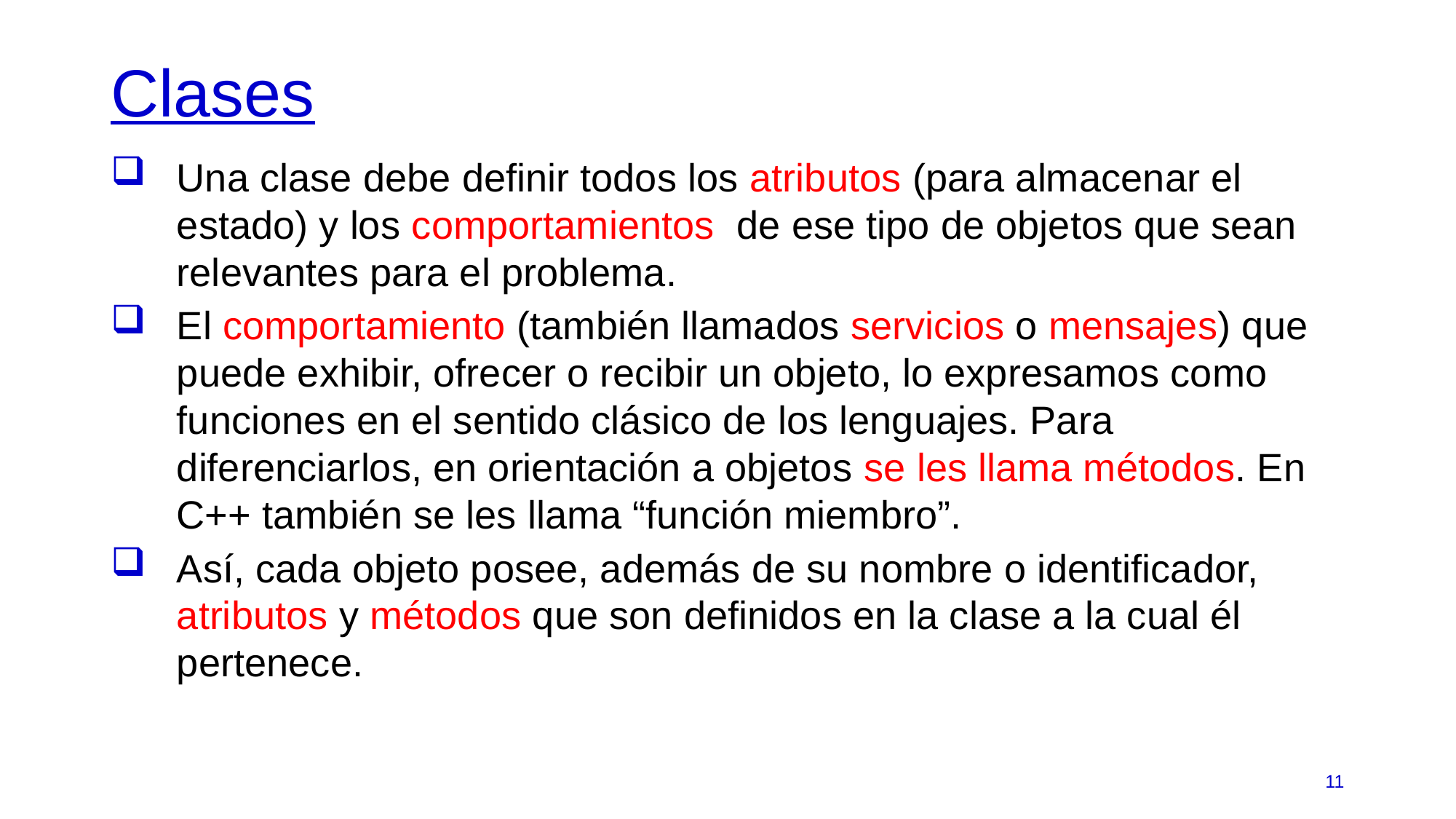

# Clases
Una clase debe definir todos los atributos (para almacenar el estado) y los comportamientos  de ese tipo de objetos que sean relevantes para el problema.
El comportamiento (también llamados servicios o mensajes) que puede exhibir, ofrecer o recibir un objeto, lo expresamos como funciones en el sentido clásico de los lenguajes. Para diferenciarlos, en orientación a objetos se les llama métodos. En C++ también se les llama “función miembro”.
Así, cada objeto posee, además de su nombre o identificador,  atributos y métodos que son definidos en la clase a la cual él pertenece.
11